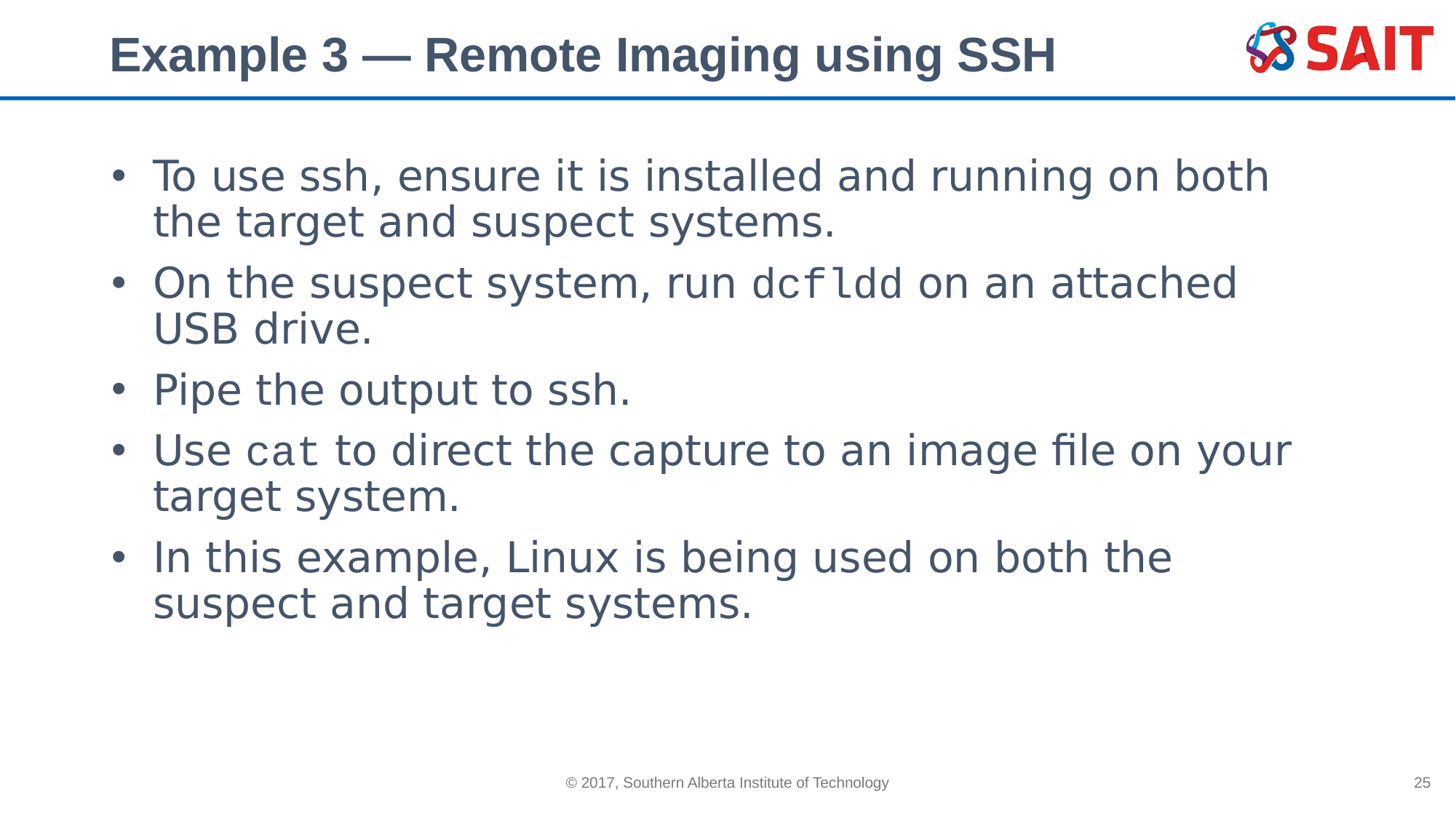

# Example 3 — Remote Imaging using SSH
To use ssh, ensure it is installed and running on both the target and suspect systems.
On the suspect system, run dcfldd on an attached USB drive.
Pipe the output to ssh.
Use cat to direct the capture to an image file on your target system.
In this example, Linux is being used on both the suspect and target systems.